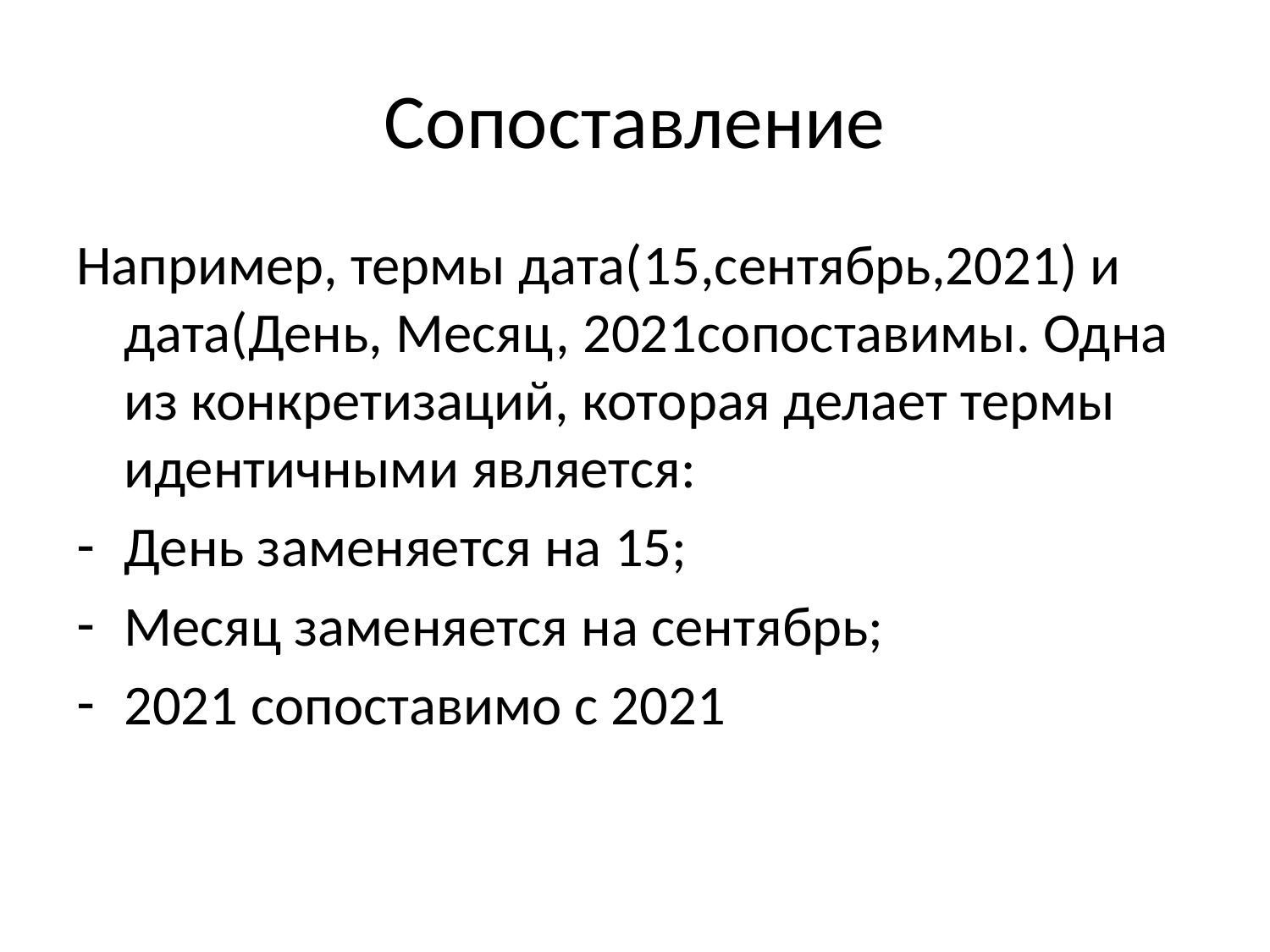

# Сопоставление
Например, термы дата(15,сентябрь,2021) и дата(День, Месяц, 2021сопоставимы. Одна из конкретизаций, которая делает термы идентичными является:
День заменяется на 15;
Месяц заменяется на сентябрь;
2021 сопоставимо с 2021